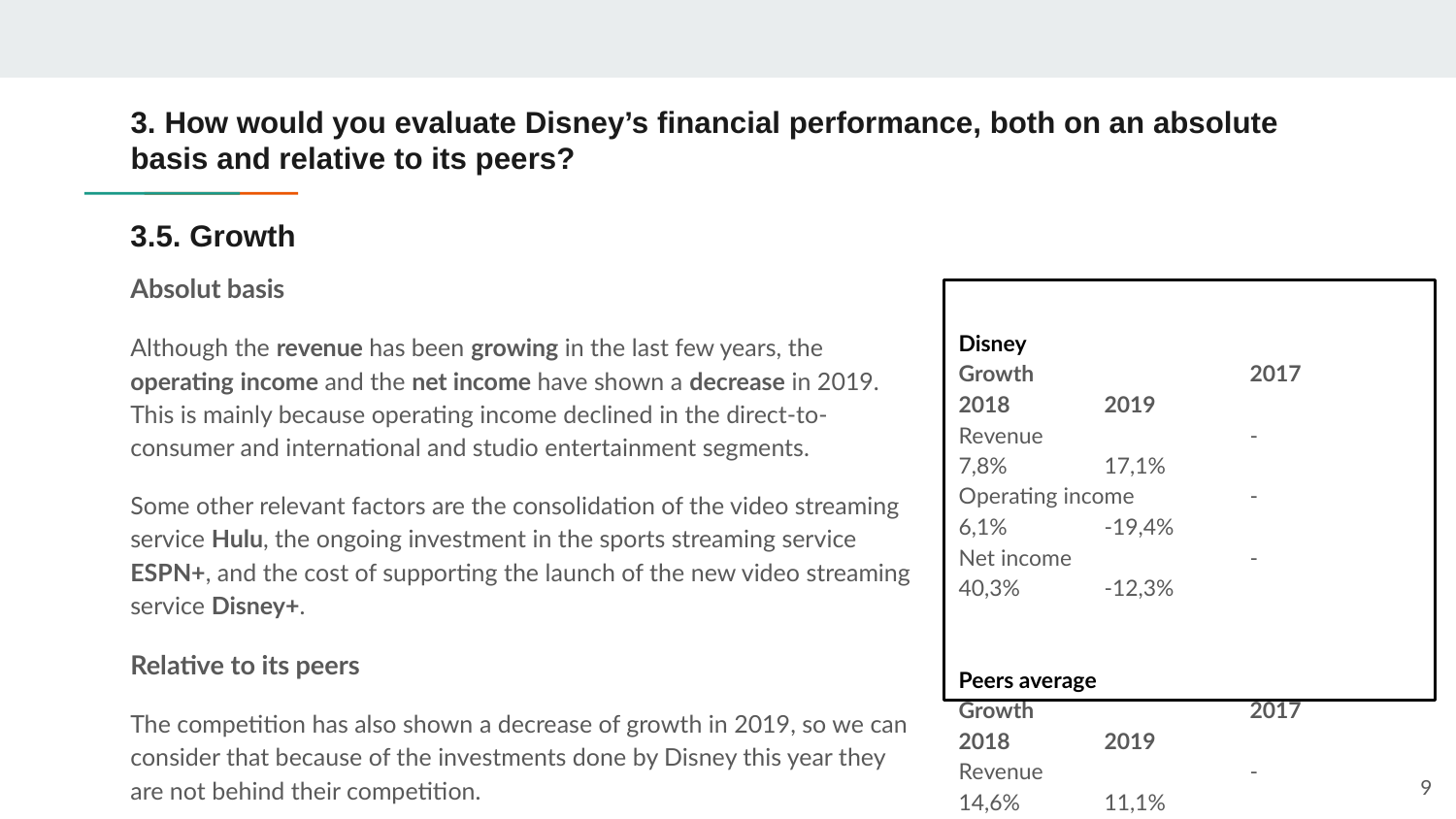

# 3. How would you evaluate Disney’s financial performance, both on an absolute basis and relative to its peers?
3.5. Growth
Absolut basis
Although the revenue has been growing in the last few years, the operating income and the net income have shown a decrease in 2019. This is mainly because operating income declined in the direct-to-consumer and international and studio entertainment segments.
Some other relevant factors are the consolidation of the video streaming service Hulu, the ongoing investment in the sports streaming service ESPN+, and the cost of supporting the launch of the new video streaming service Disney+.
Relative to its peers
The competition has also shown a decrease of growth in 2019, so we can consider that because of the investments done by Disney this year they are not behind their competition.

			Disney
Growth		2017	2018	2019
Revenue		-	7,8%	17,1%
Operating income	-	6,1%	-19,4%
Net income		-	40,3%	-12,3%

			Peers average
Growth		2017	2018	2019
Revenue		-	14,6%	11,1%
Operating income	-	33,8%	17,7%
Net income		-	80,1%	4,2%

Nota: Baseado no Exhibit 7.
9